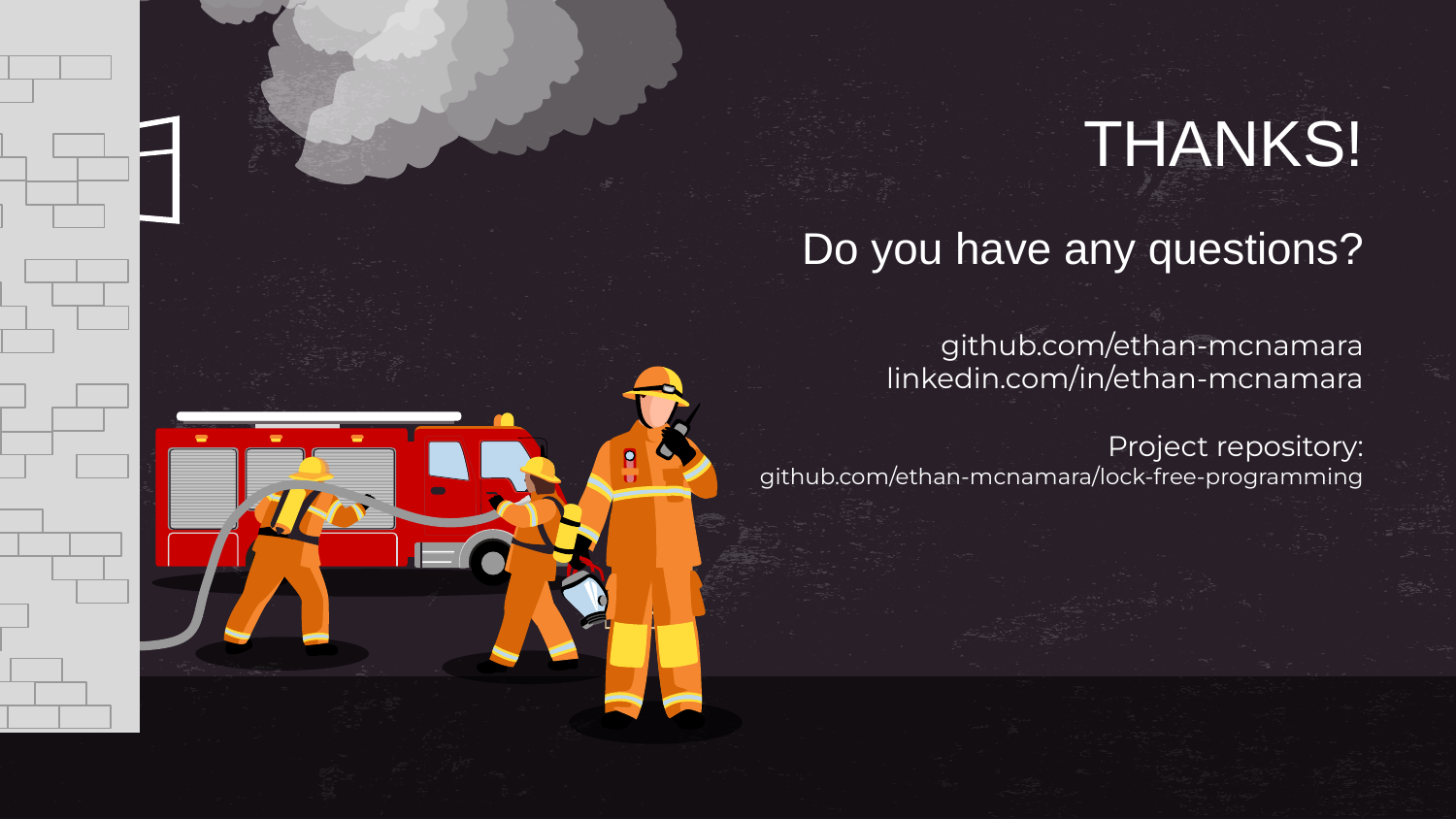

THANKS!

Do you have any questions?

github.com/ethan-mcnamara
linkedin.com/in/ethan-mcnamara

Project repository:
github.com/ethan-mcnamara/lock-free-programming